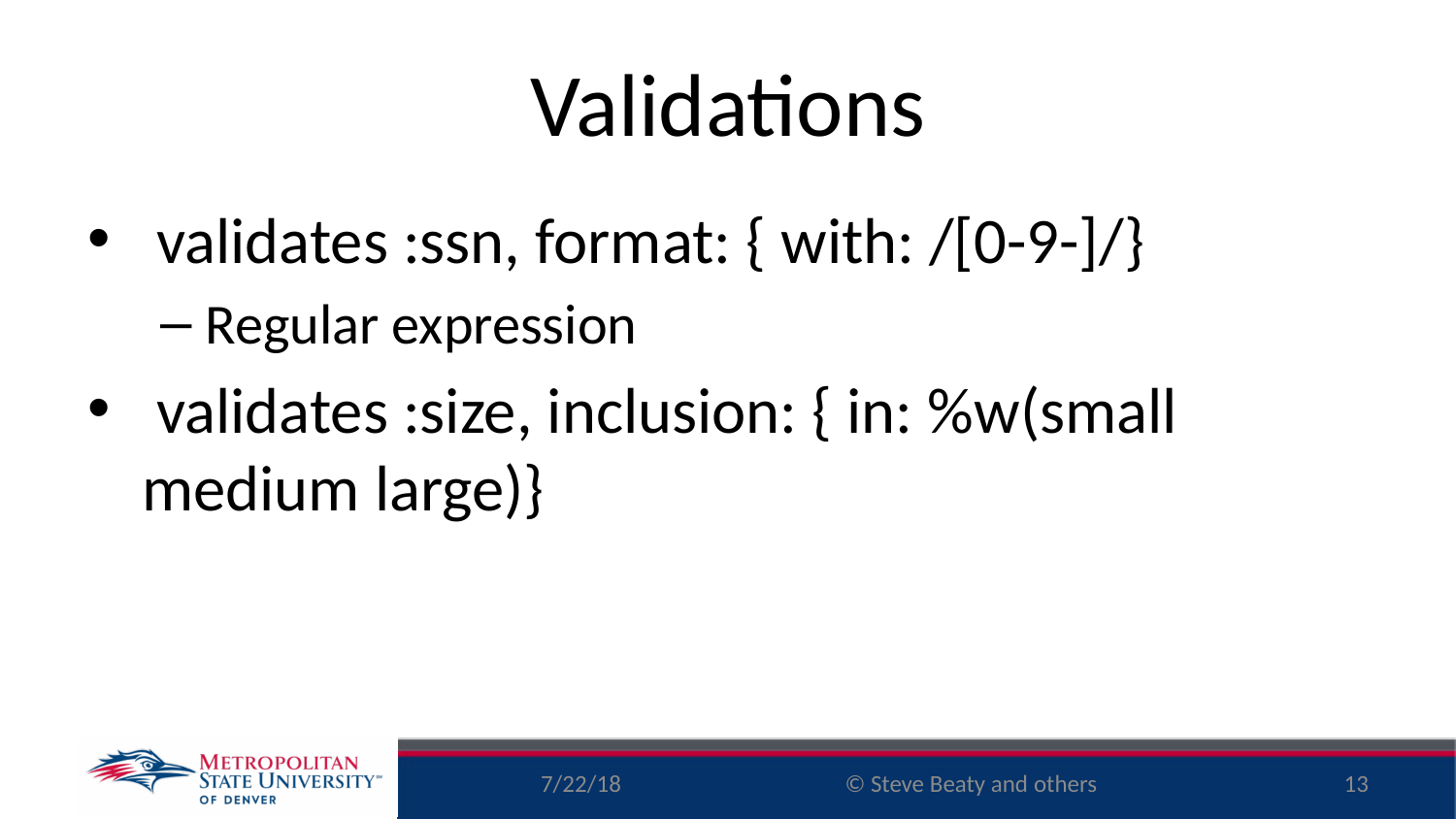

# Validations
 validates :ssn, format: { with: /[0-9-]/}
Regular expression
 validates :size, inclusion: { in: %w(small medium large)}
7/22/18
13
© Steve Beaty and others